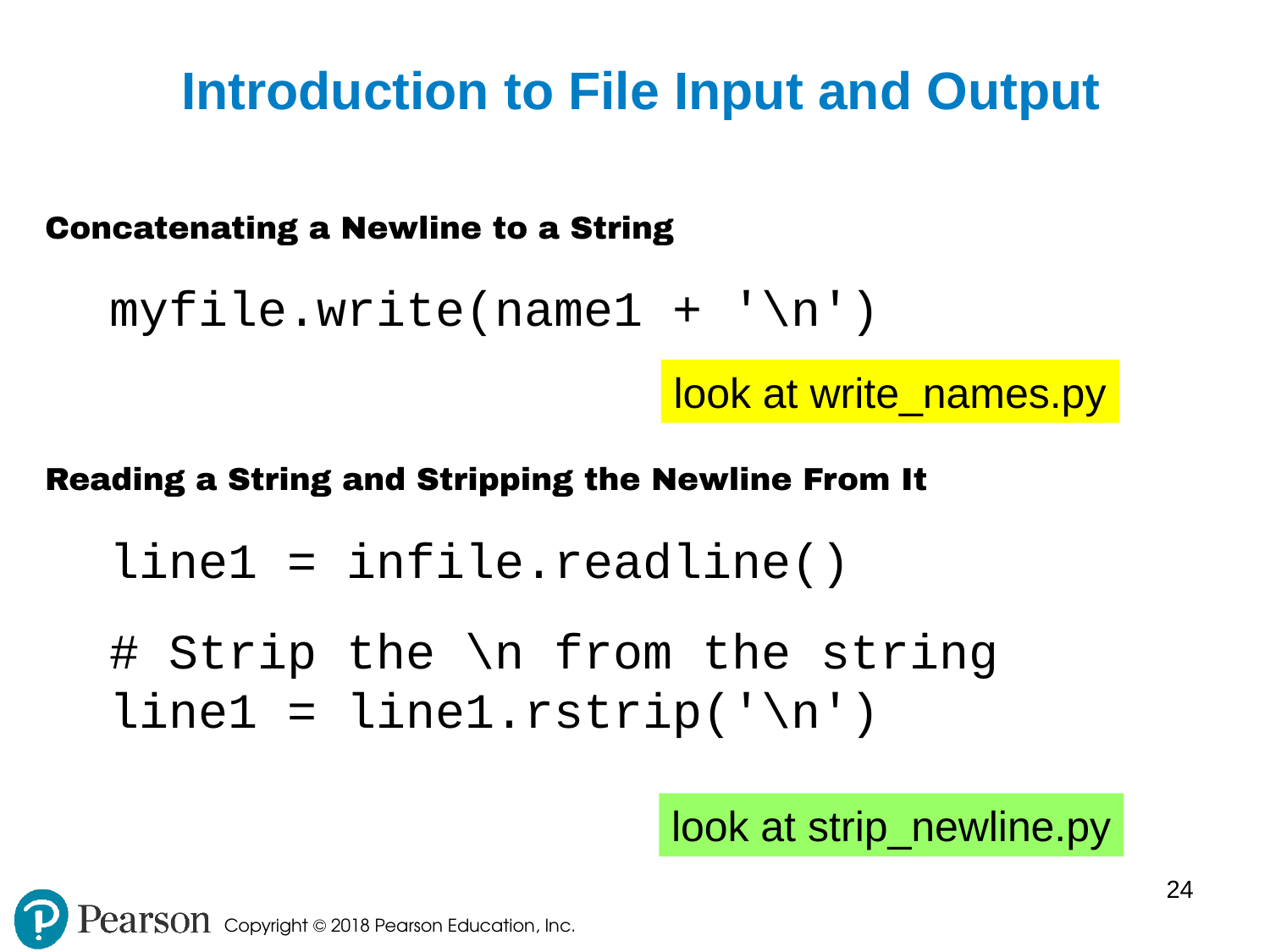

# Introduction to File Input and Output
Concatenating a Newline to a String
myfile.write(name1 + '\n')

Reading a String and Stripping the Newline From It
line1 = infile.readline()
# Strip the \n from the string
line1 = line1.rstrip('\n')

look at write_names.py
look at strip_newline.py
24